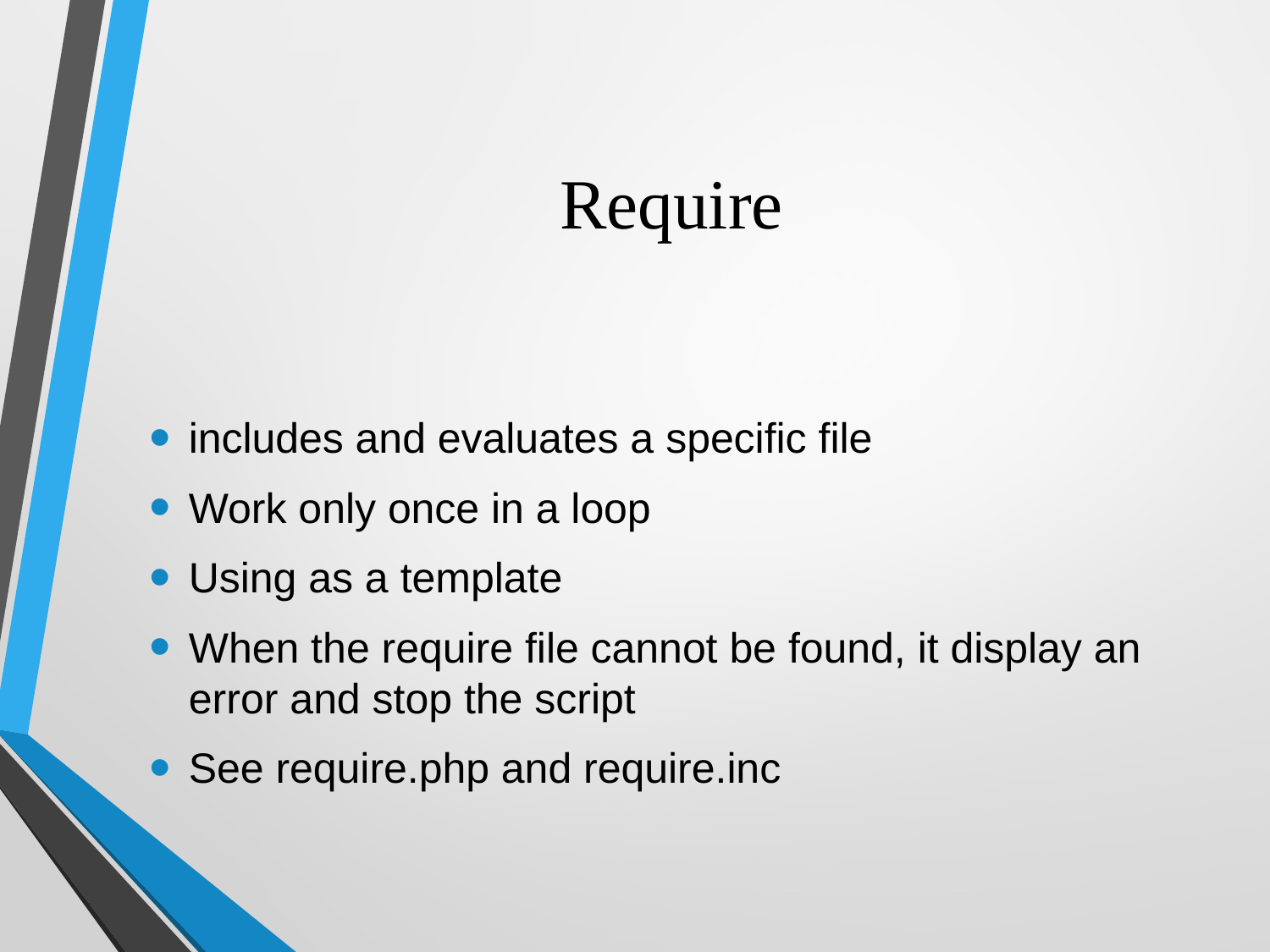

# Require
includes and evaluates a specific file
Work only once in a loop
Using as a template
When the require file cannot be found, it display an error and stop the script
See require.php and require.inc